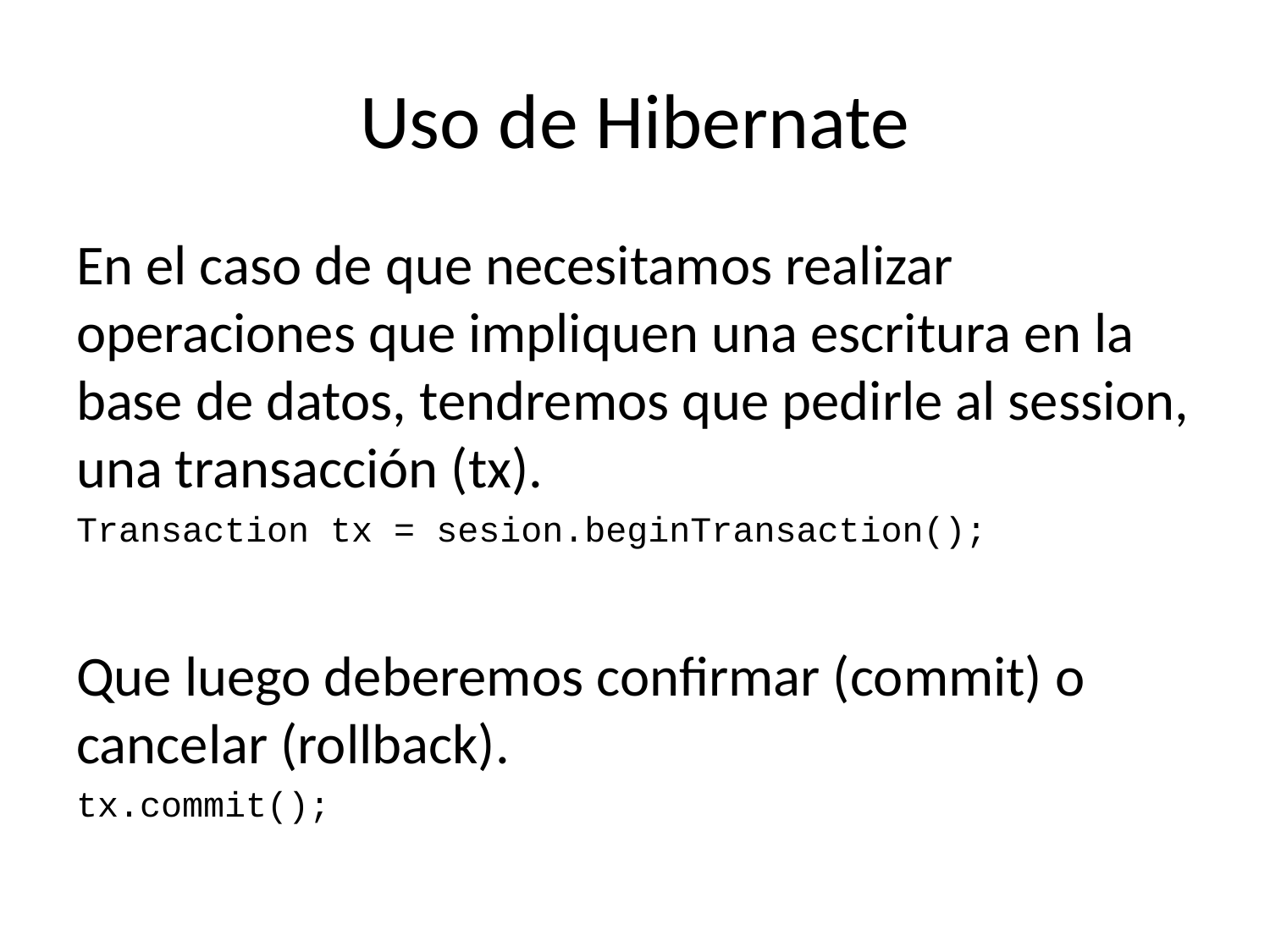

# Uso de Hibernate
En el caso de que necesitamos realizar operaciones que impliquen una escritura en la base de datos, tendremos que pedirle al session, una transacción (tx).
Transaction tx = sesion.beginTransaction();

Que luego deberemos confirmar (commit) o cancelar (rollback).
tx.commit();